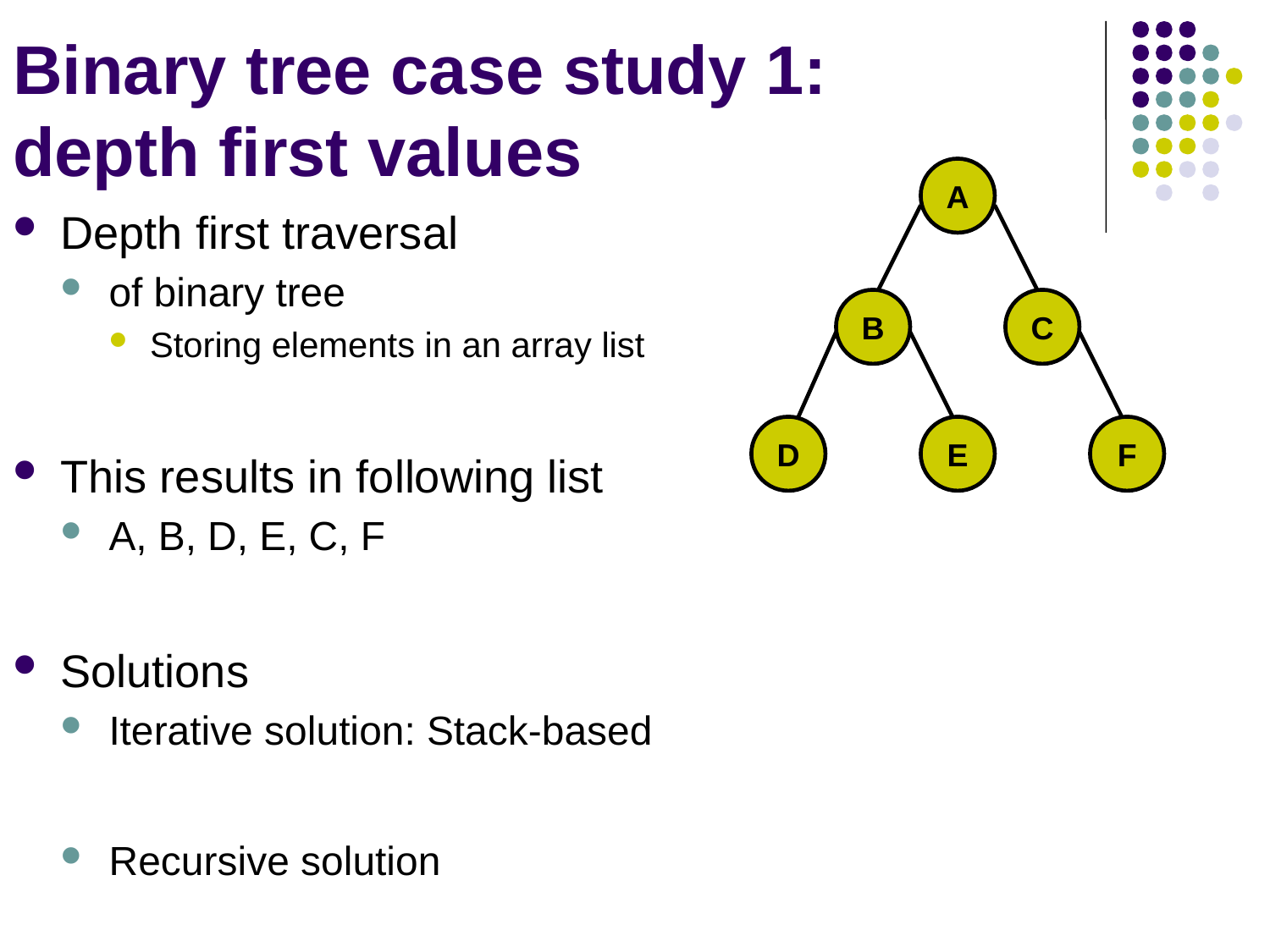

# Binary tree case study 1: depth first values
A
Depth first traversal
of binary tree
Storing elements in an array list

This results in following list
A, B, D, E, C, F

Solutions
Iterative solution: Stack-based

Recursive solution

B
C

D
E
F